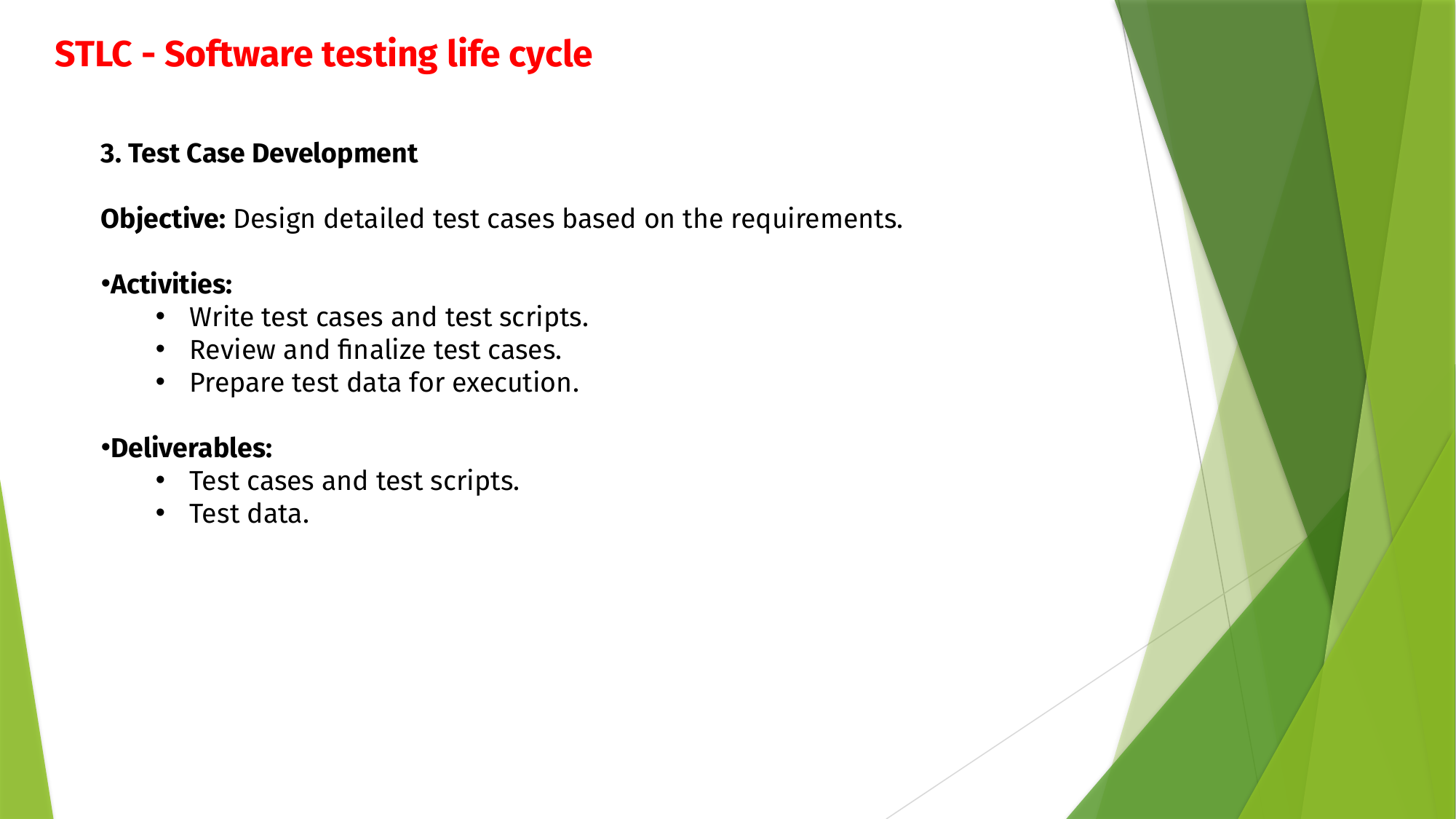

STLC - Software testing life cycle
3. Test Case Development

Objective: Design detailed test cases based on the requirements.

Activities:
Write test cases and test scripts.
Review and finalize test cases.
Prepare test data for execution.

Deliverables:
Test cases and test scripts.
Test data.